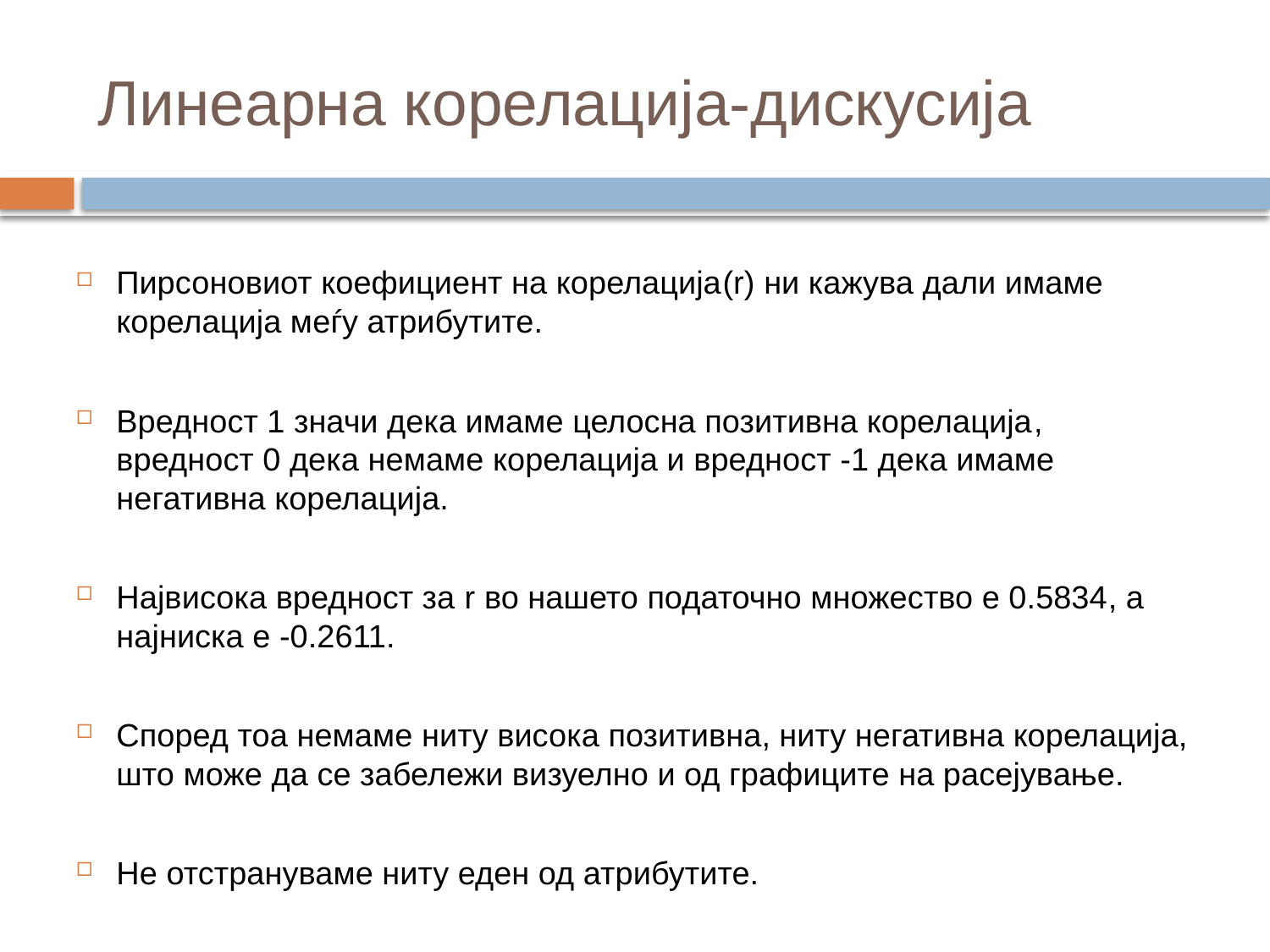

# Линеарна корелација-дискусија
Пирсоновиот коефициент на корелација(r) ни кажува дали имаме корелација меѓу атрибутите.

Вредност 1 значи дека имаме целосна позитивна корелација,  вредност 0 дека немаме корелација и вредност -1 дека имаме негативна корелација.

Највисока вредност за r во нашето податочно множество е 0.5834, a најниска е -0.2611.

Според тоа немаме ниту висока позитивна, ниту негативна корелација, што може да се забележи визуелно и од графиците на расејување.

Не отстрануваме ниту еден од атрибутите.